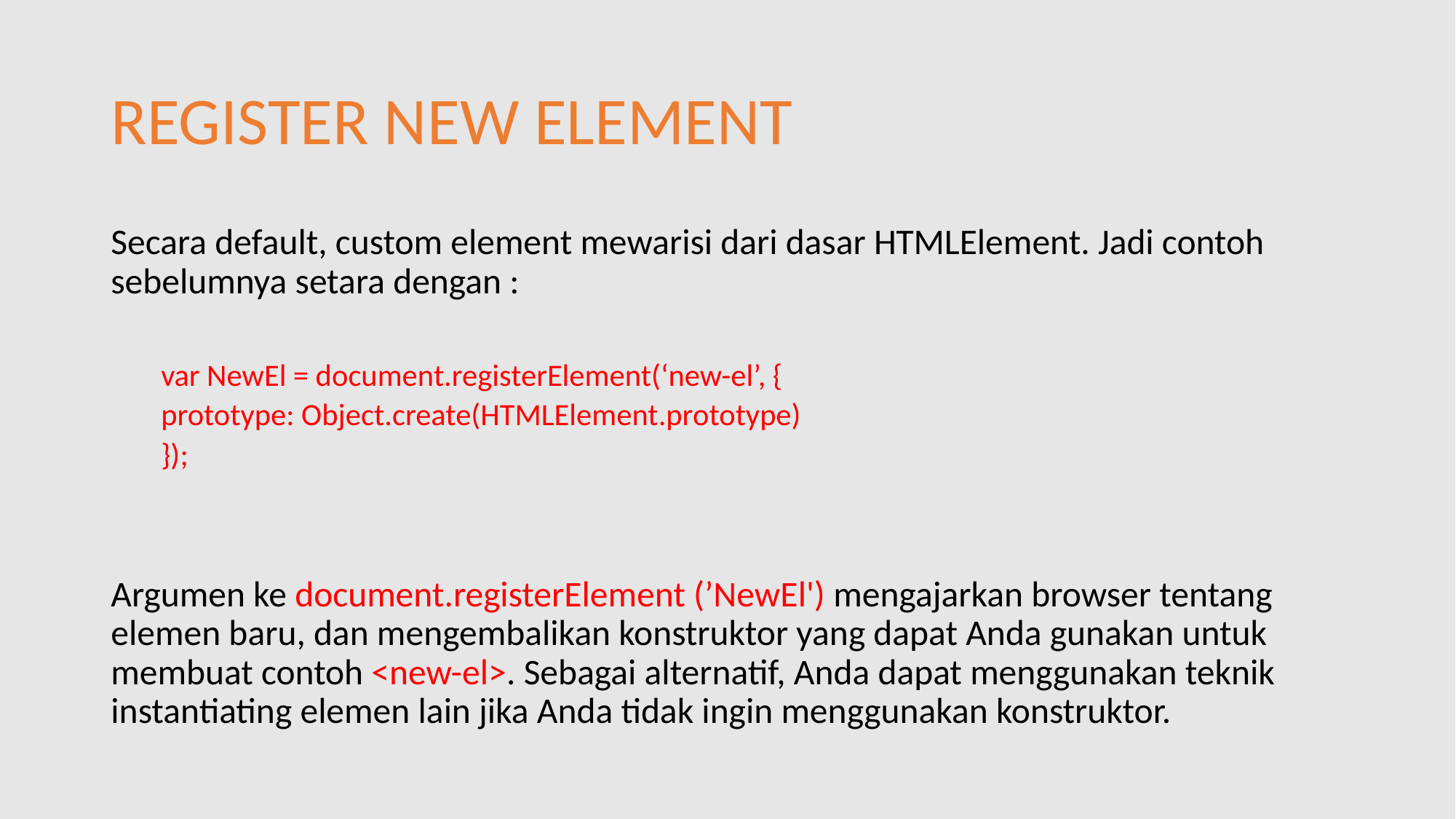

# REGISTER NEW ELEMENT
Secara default, custom element mewarisi dari dasar HTMLElement. Jadi contoh sebelumnya setara dengan :

var NewEl = document.registerElement(‘new-el’, {
	prototype: Object.create(HTMLElement.prototype)
});

Argumen ke document.registerElement (’NewEl') mengajarkan browser tentang elemen baru, dan mengembalikan konstruktor yang dapat Anda gunakan untuk membuat contoh <new-el>. Sebagai alternatif, Anda dapat menggunakan teknik instantiating elemen lain jika Anda tidak ingin menggunakan konstruktor.